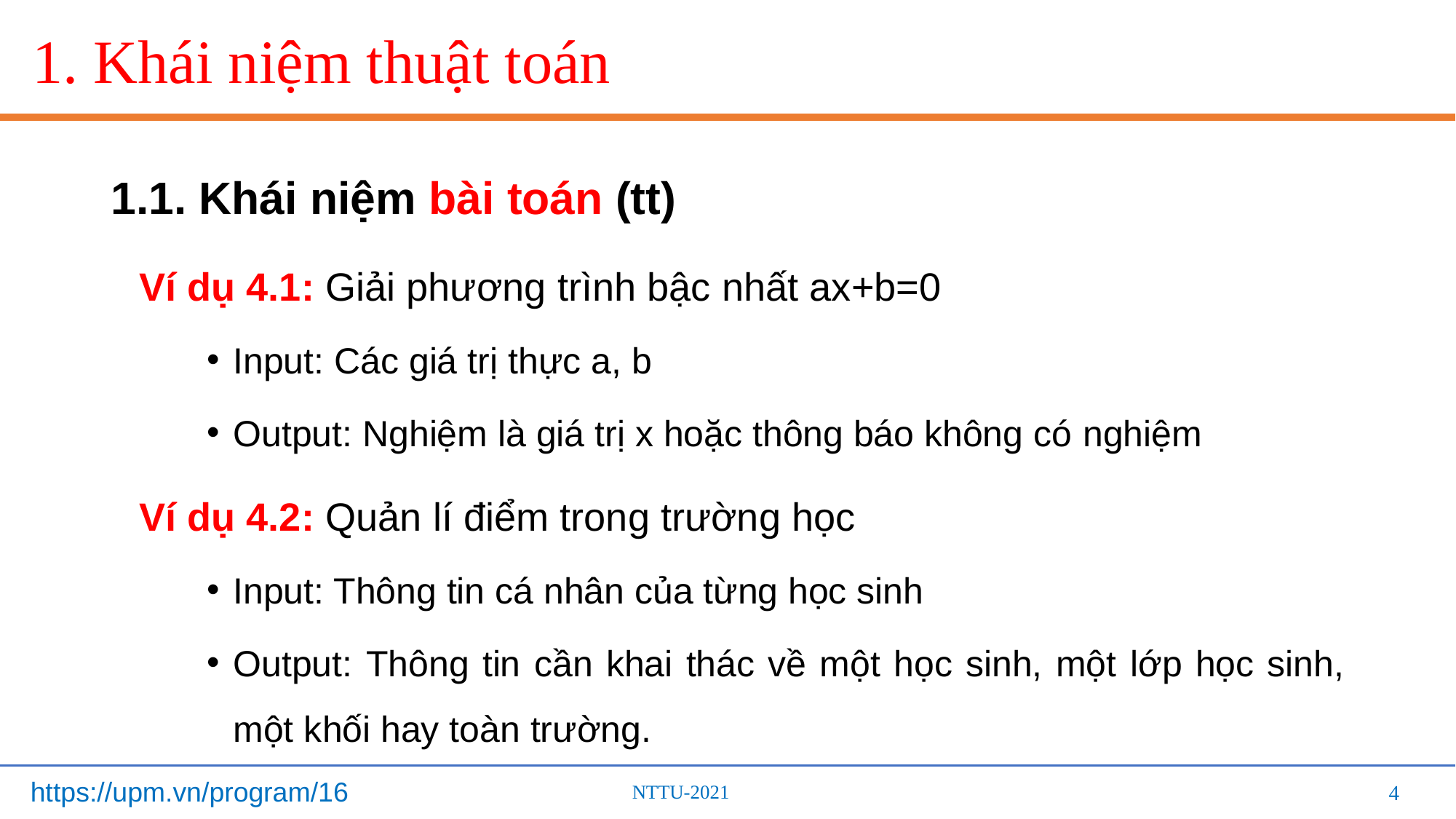

# 1. Khái niệm thuật toán
1.1. Khái niệm bài toán (tt)
Ví dụ 4.1: Giải phương trình bậc nhất ax+b=0
Input: Các giá trị thực a, b
Output: Nghiệm là giá trị x hoặc thông báo không có nghiệm
Ví dụ 4.2: Quản lí điểm trong trường học
Input: Thông tin cá nhân của từng học sinh
Output: Thông tin cần khai thác về một học sinh, một lớp học sinh, một khối hay toàn trường.
4
4